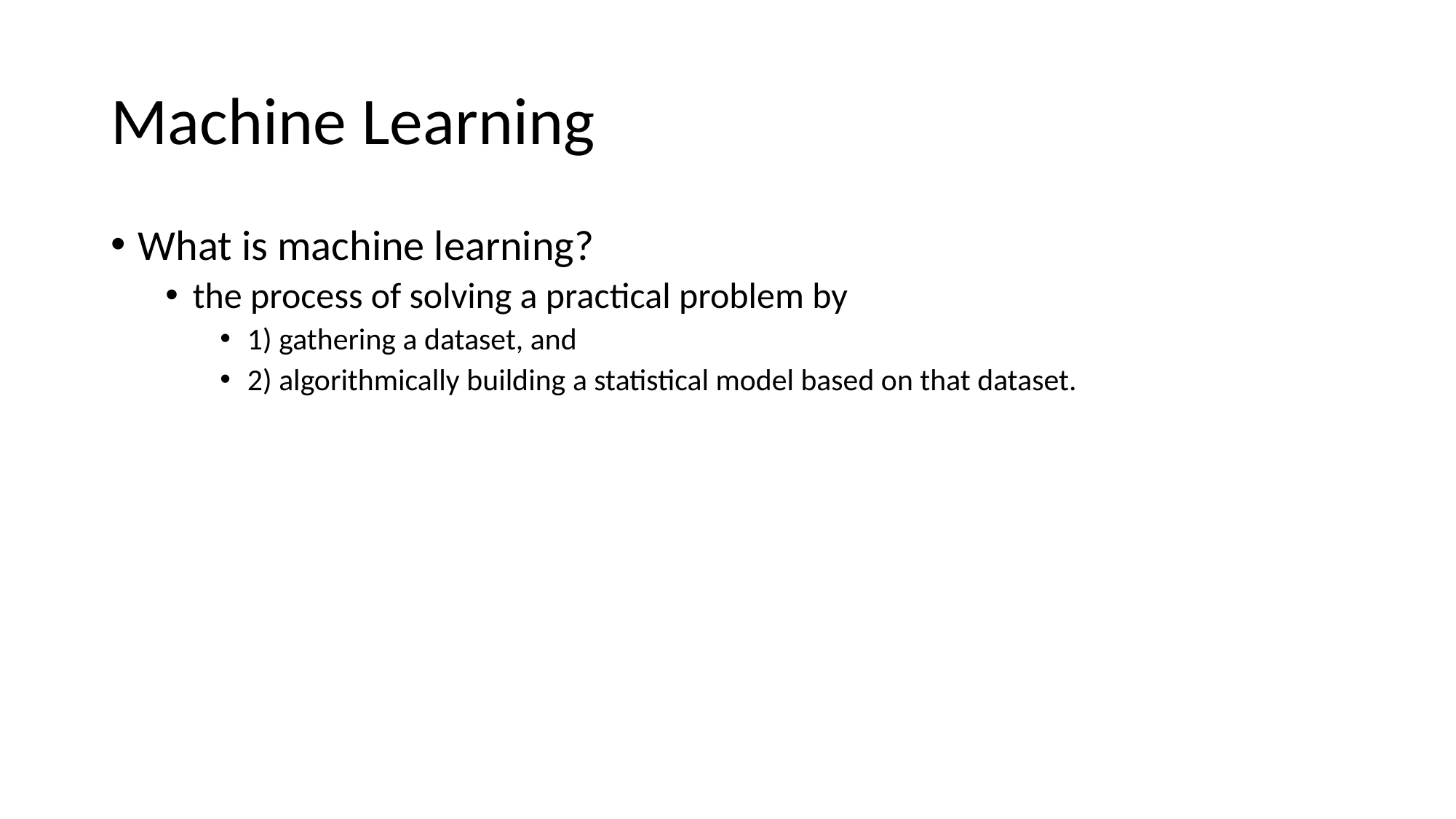

# Machine Learning
What is machine learning?
the process of solving a practical problem by
1) gathering a dataset, and
2) algorithmically building a statistical model based on that dataset.